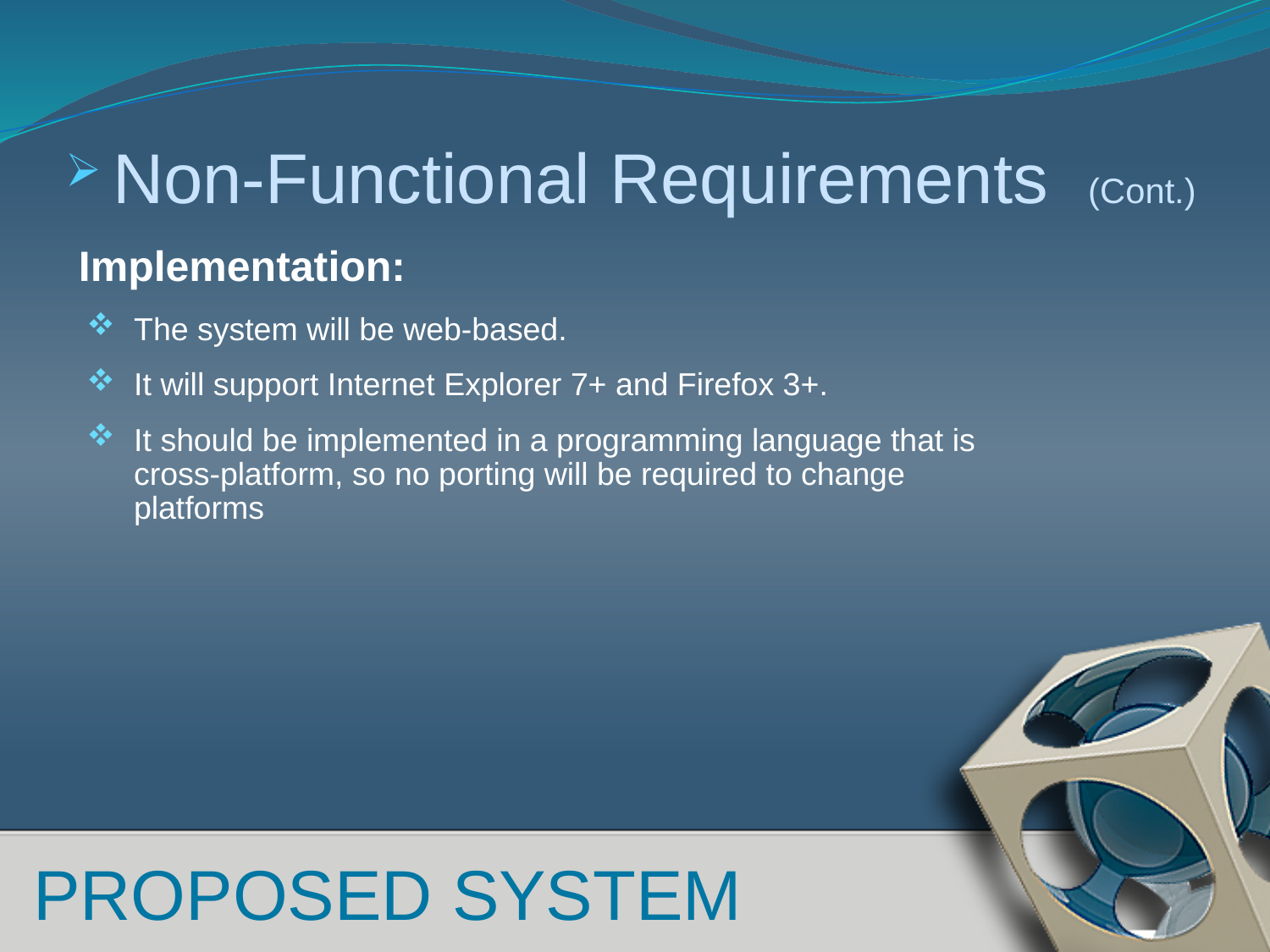

Non-Functional Requirements  (Cont.)

Implementation:
The system will be web-based.
It will support Internet Explorer 7+ and Firefox 3+.
It should be implemented in a programming language that is cross-platform, so no porting will be required to change platforms
PROPOSED SYSTEM